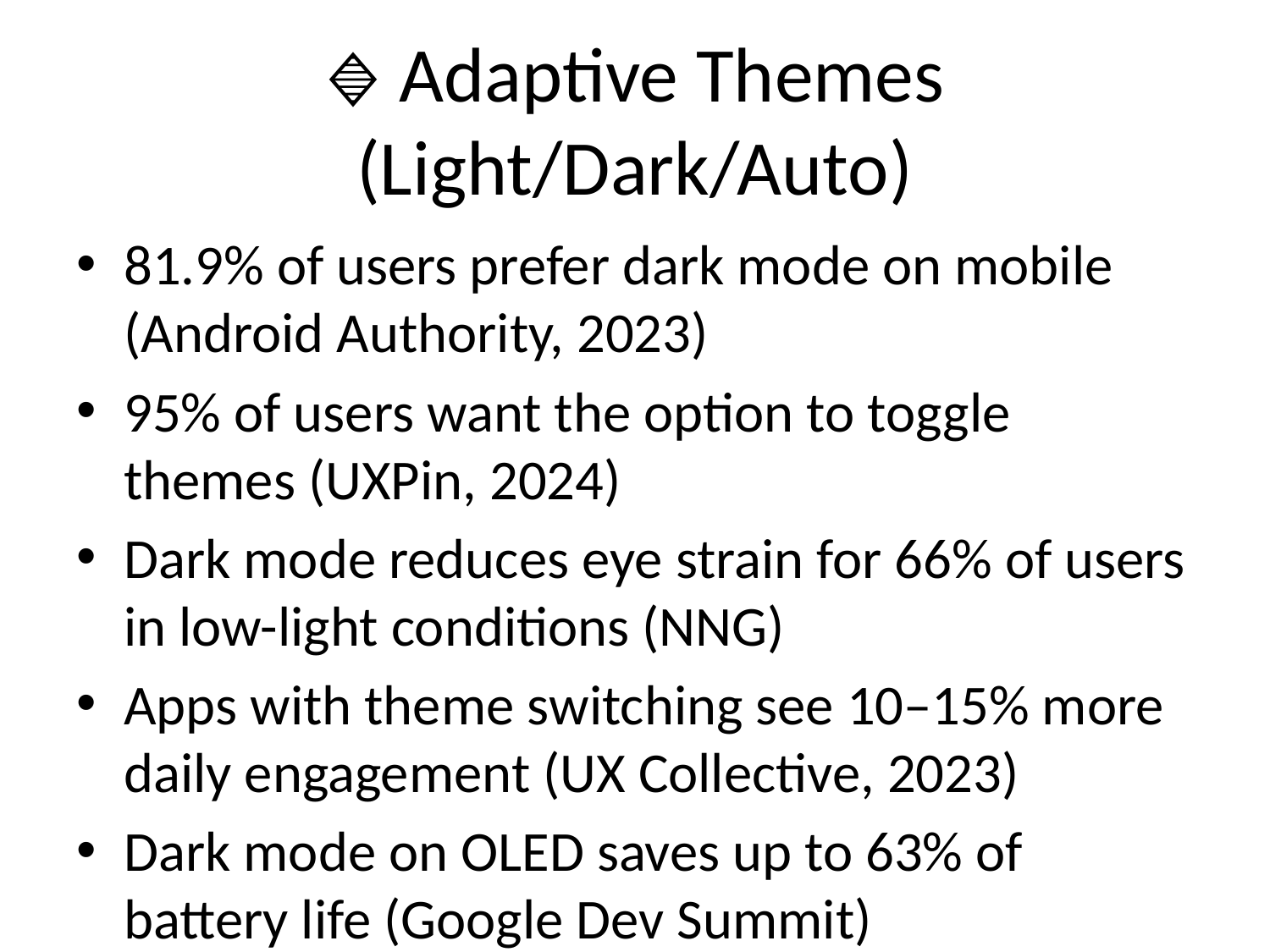

# 🔹 Adaptive Themes (Light/Dark/Auto)
81.9% of users prefer dark mode on mobile (Android Authority, 2023)
95% of users want the option to toggle themes (UXPin, 2024)
Dark mode reduces eye strain for 66% of users in low-light conditions (NNG)
Apps with theme switching see 10–15% more daily engagement (UX Collective, 2023)
Dark mode on OLED saves up to 63% of battery life (Google Dev Summit)
App rating increases by ~0.3 stars when theme options are available